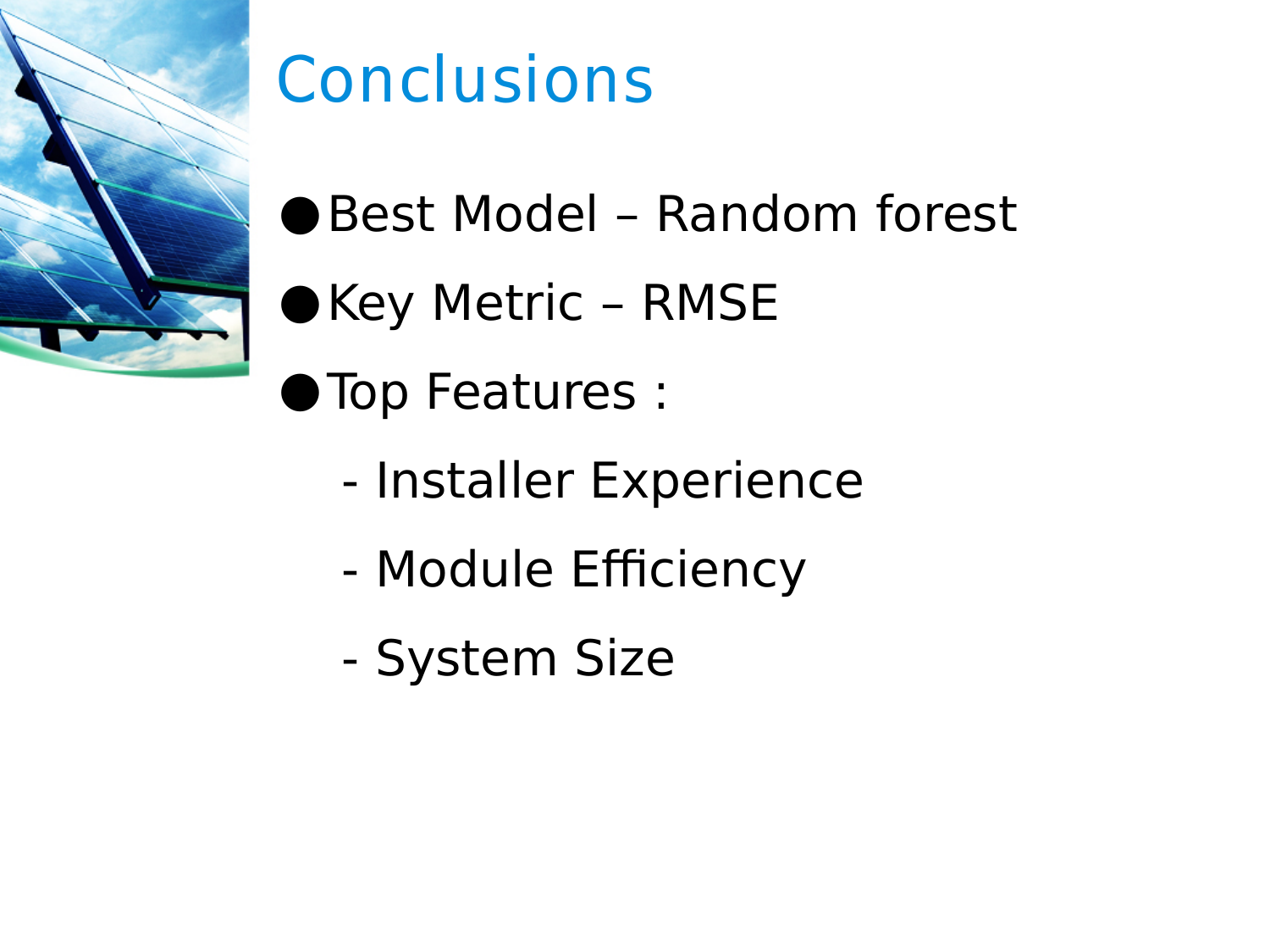

# Conclusions
Best Model – Random forest
Key Metric – RMSE
Top Features :
    - Installer Experience
    - Module Efficiency
    - System Size